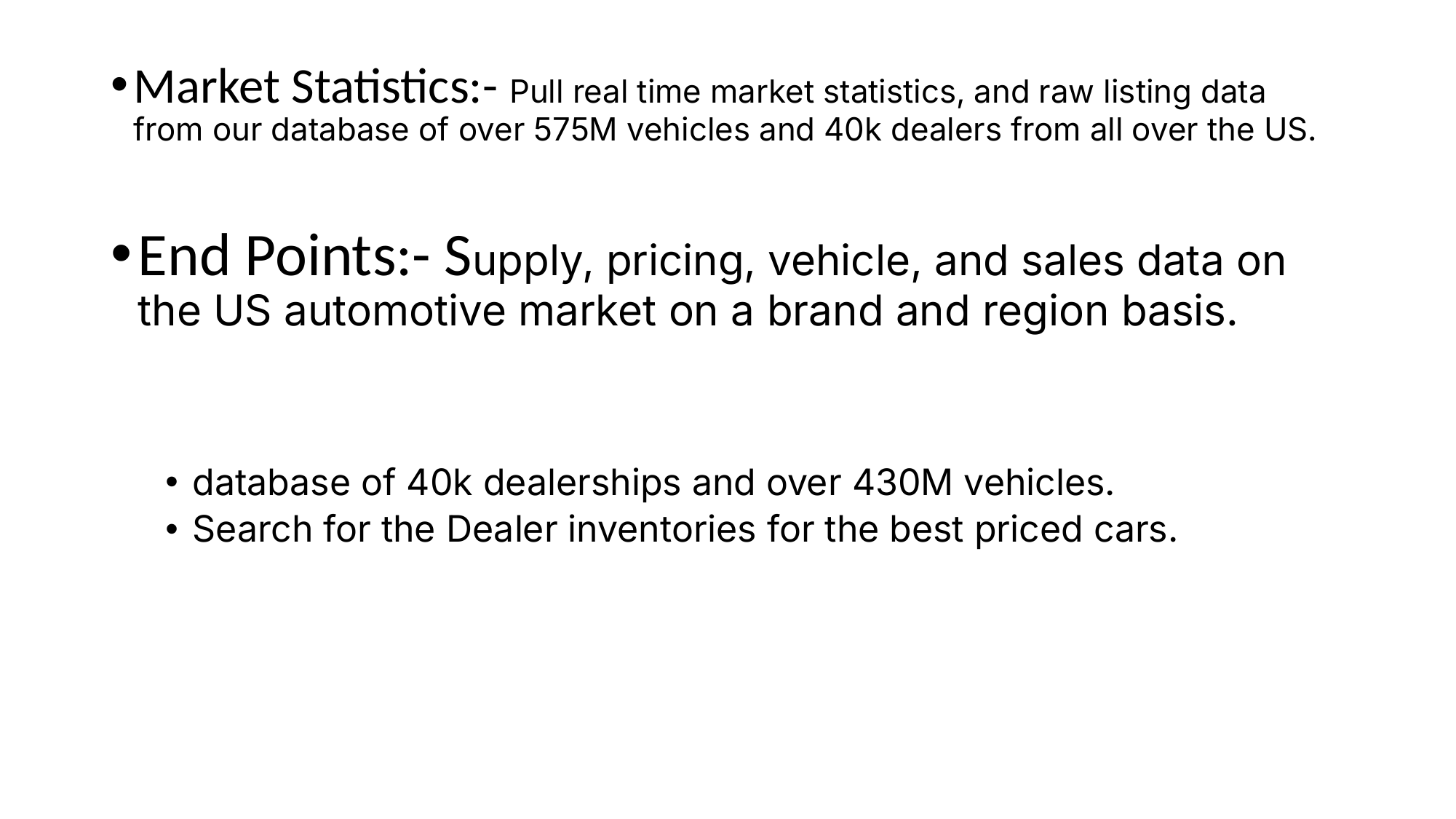

# Market Statistics:- Pull real time market statistics, and raw listing data from our database of over 575M vehicles and 40k dealers from all over the US.
End Points:- Supply, pricing, vehicle, and sales data on the US automotive market on a brand and region basis.

database of 40k dealerships and over 430M vehicles.
Search for the Dealer inventories for the best priced cars.